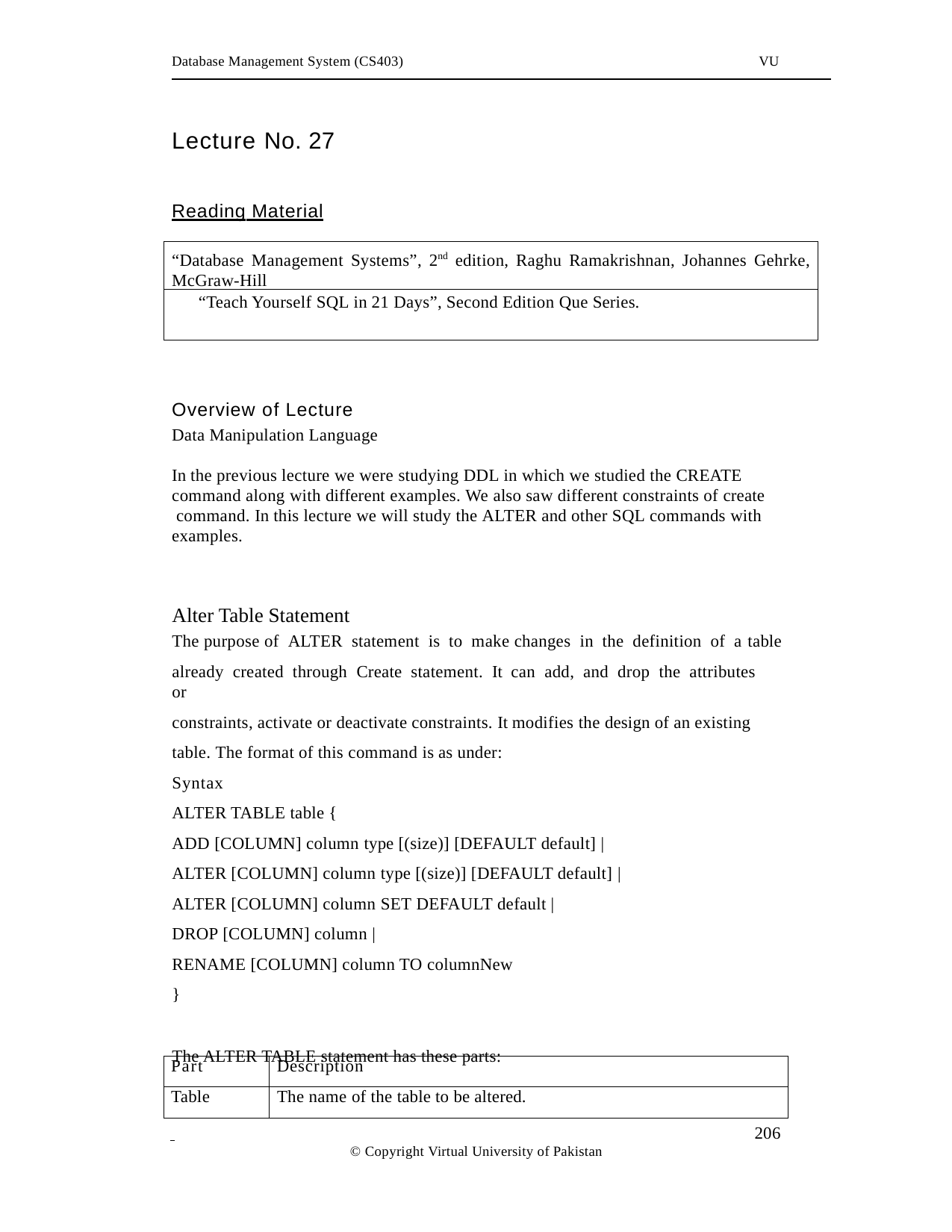

Database Management System (CS403)
VU

Lecture No. 27

Reading Material

“Database Management Systems”, 2nd  edition, Raghu Ramakrishnan, Johannes Gehrke,
McGraw-Hill
“Teach Yourself SQL in 21 Days”, Second Edition Que Series.

Overview of Lecture
Data Manipulation Language

In the previous lecture we were studying DDL in which we studied the CREATE  command along with different examples. We also saw different constraints of create  command. In this lecture we will study the ALTER and other SQL commands with  examples.
Alter Table Statement
The purpose of  ALTER  statement  is  to  make changes  in  the  definition  of  a table
already  created  through  Create  statement.  It  can  add,  and  drop  the  attributes   or
constraints, activate or deactivate constraints. It modifies the design of an existing  table. The format of this command is as under:
Syntax
ALTER TABLE table {
ADD [COLUMN] column type [(size)] [DEFAULT default] |  ALTER [COLUMN] column type [(size)] [DEFAULT default] |  ALTER [COLUMN] column SET DEFAULT default |
DROP [COLUMN] column |
RENAME [COLUMN] column TO columnNew
}

The ALTER TABLE statement has these parts:
| Part | Description |
| --- | --- |
| Table | The name of the table to be altered. |
 	206
© Copyright Virtual University of Pakistan